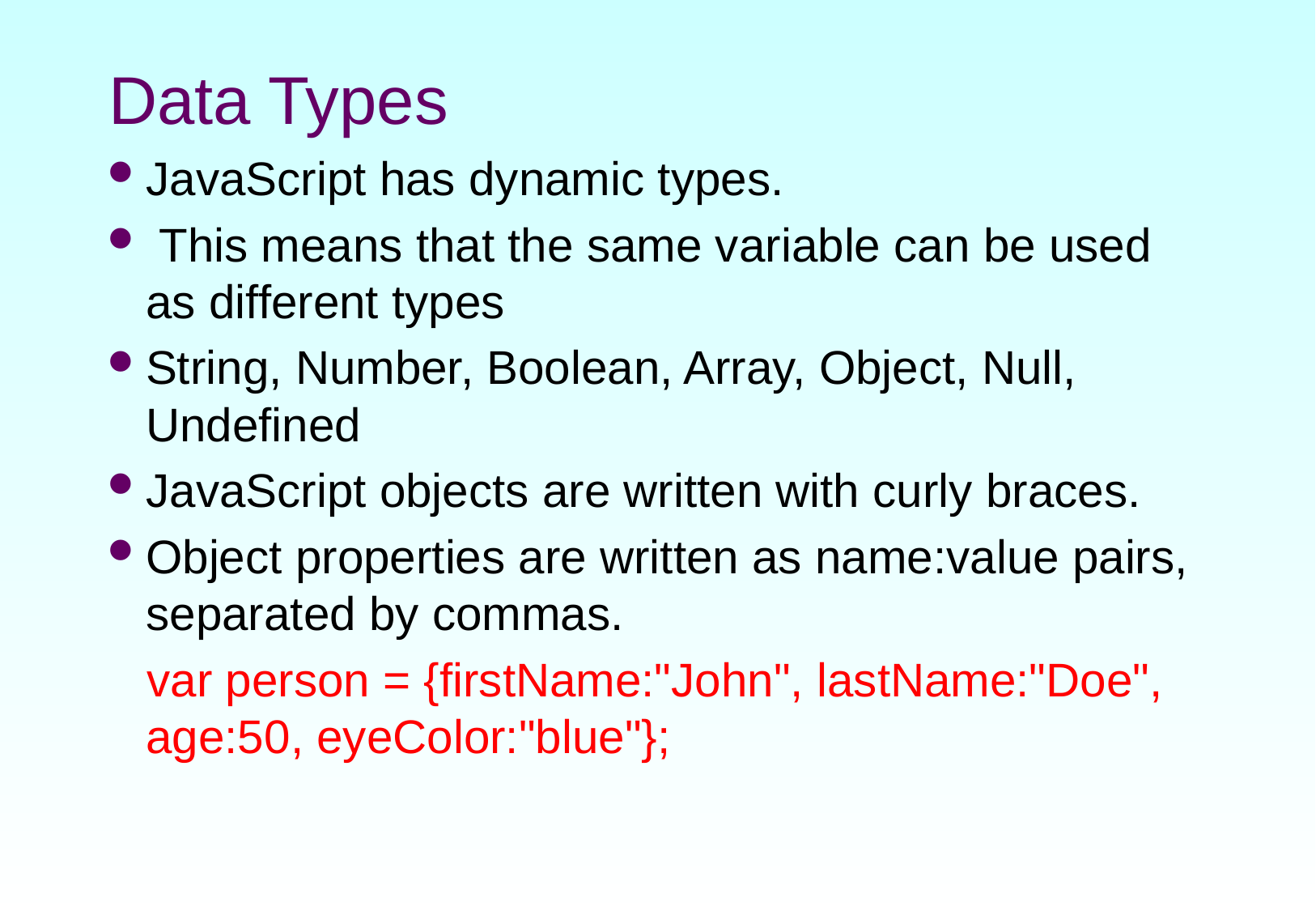

# Data Types
JavaScript has dynamic types.
 This means that the same variable can be used as different types
String, Number, Boolean, Array, Object, Null, Undefined
JavaScript objects are written with curly braces.
Object properties are written as name:value pairs, separated by commas.
   var person = {firstName:"John", lastName:"Doe", age:50, eyeColor:"blue"};